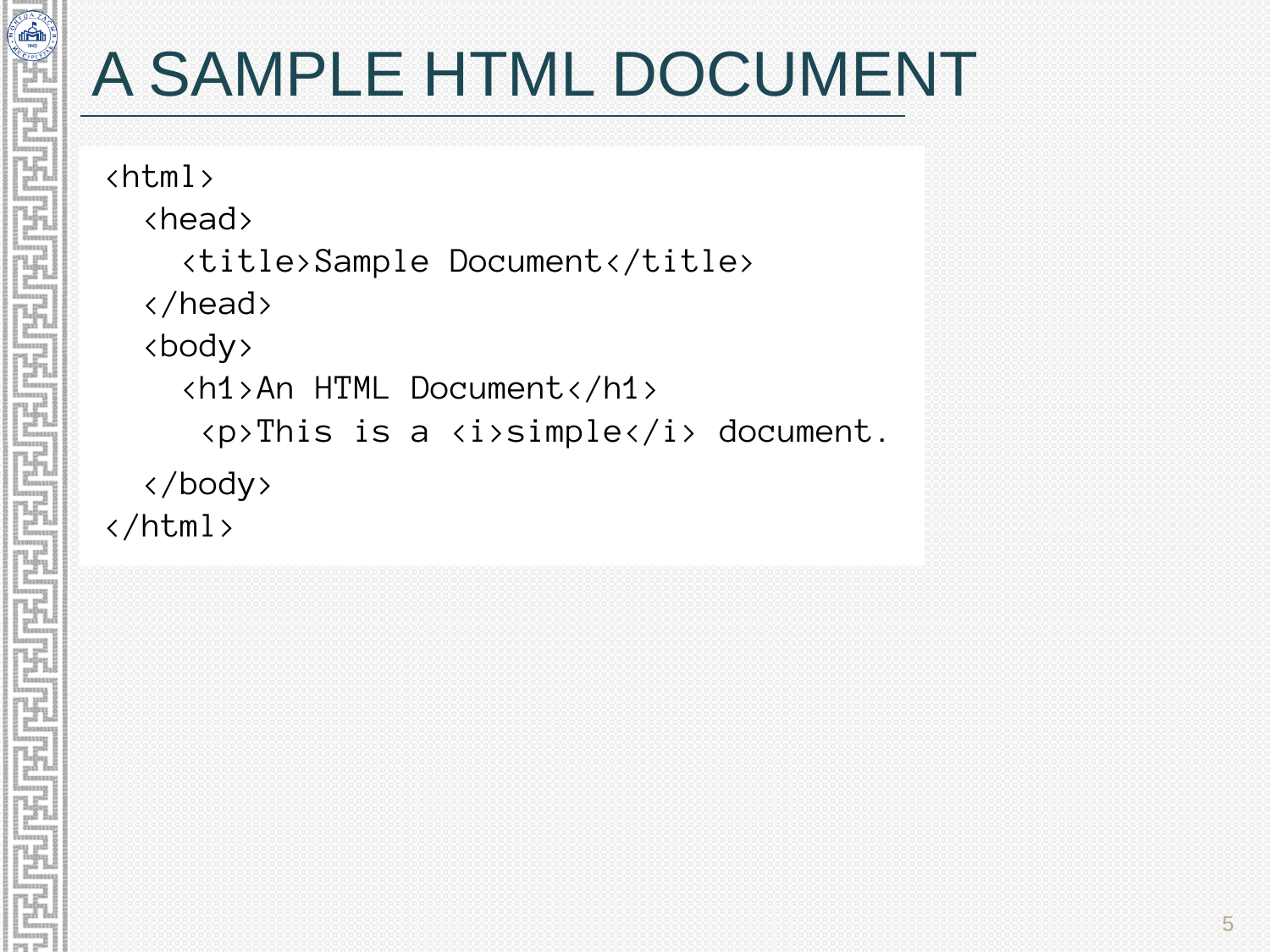

# A sample HTML document
<html>
  <head>
    <title>Sample Document</title>
  </head>
  <body>
    <h1>An HTML Document</h1>
     <p>This is a <i>simple</i> document.
  </body>
</html>
5